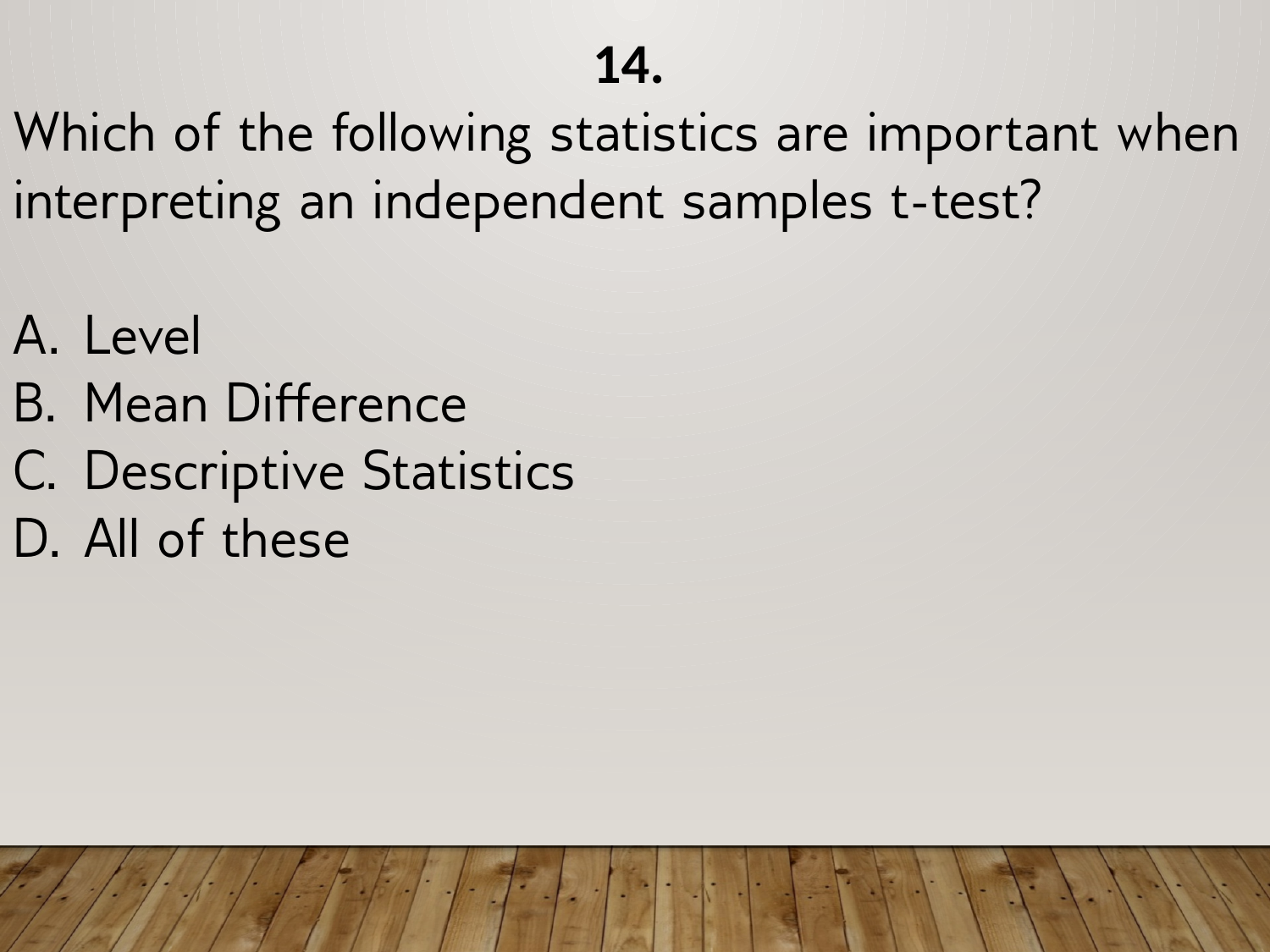

14.
Which of the following statistics are important when interpreting an independent samples t-test?

Level
Mean Difference
Descriptive Statistics
All of these